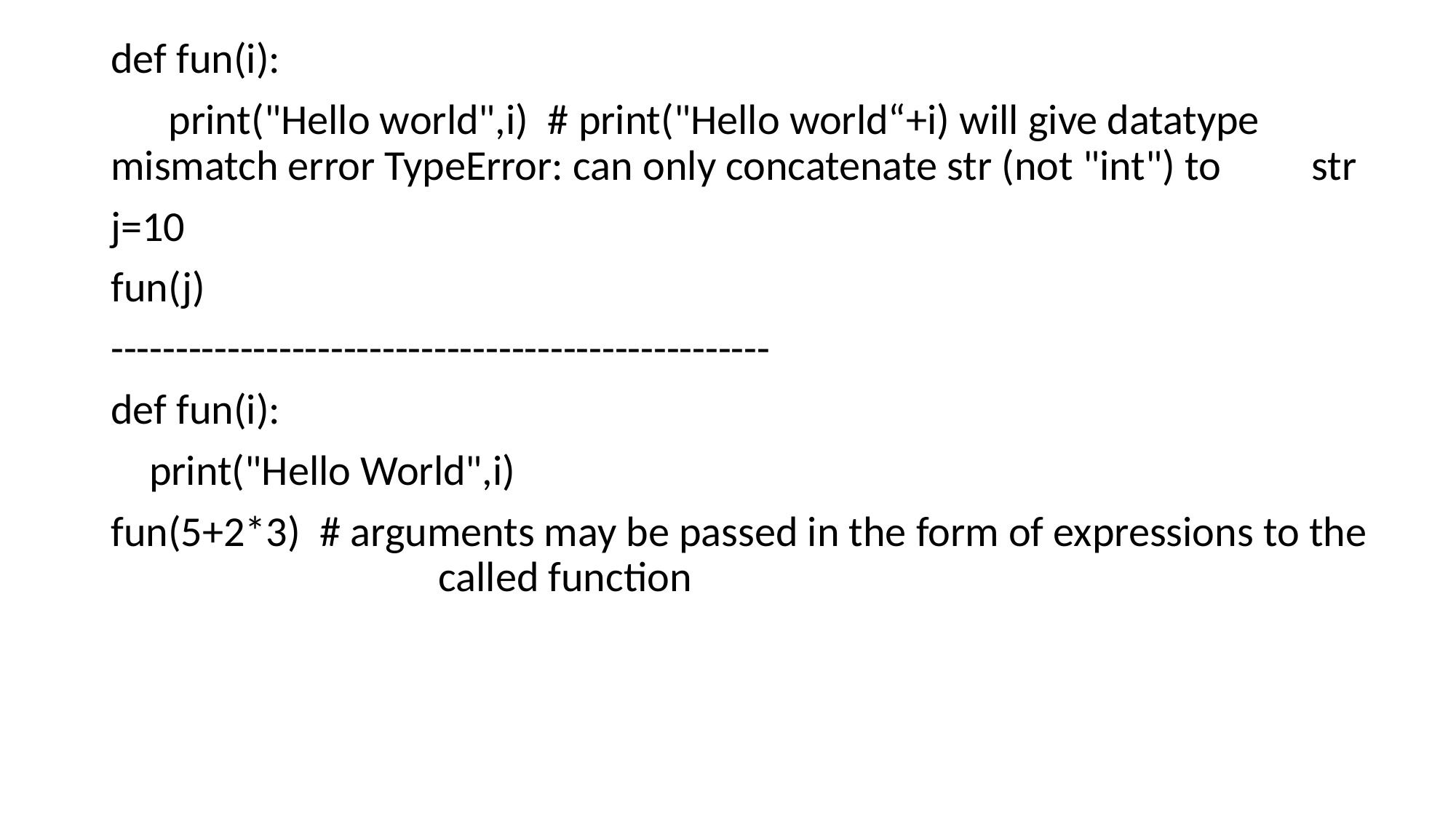

def fun(i):
      print("Hello world",i)  # print("Hello world“+i) will give datatype     	mismatch error TypeError: can only concatenate str (not "int") to 	str
j=10
fun(j)
---------------------------------------------------
def fun(i):
    print("Hello World",i)
fun(5+2*3)  # arguments may be passed in the form of expressions to the                             	called function